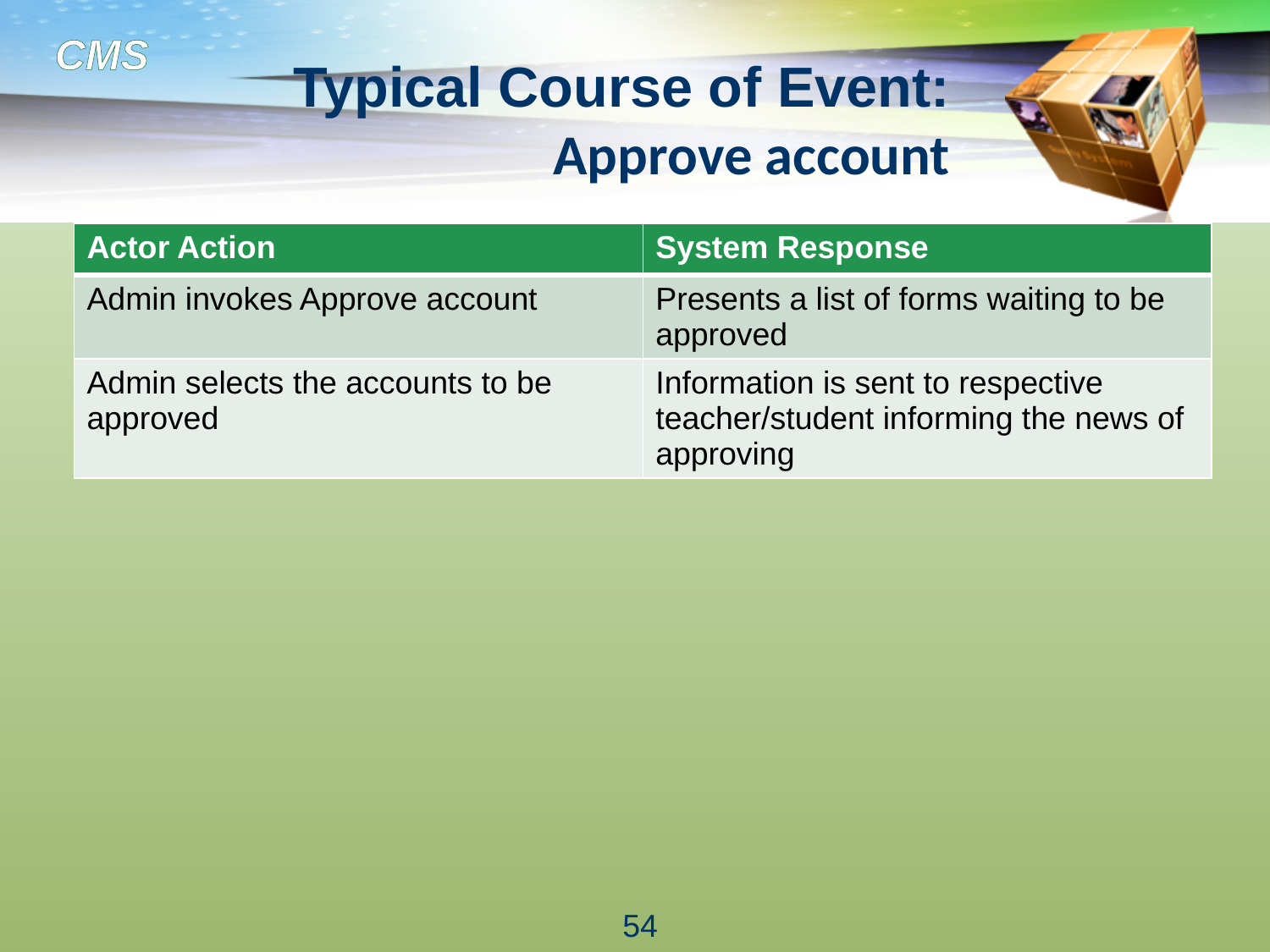

# Typical Course of Event: Approve account
| Actor Action | System Response |
| --- | --- |
| Admin invokes Approve account | Presents a list of forms waiting to be approved |
| Admin selects the accounts to be approved | Information is sent to respective teacher/student informing the news of approving |
54